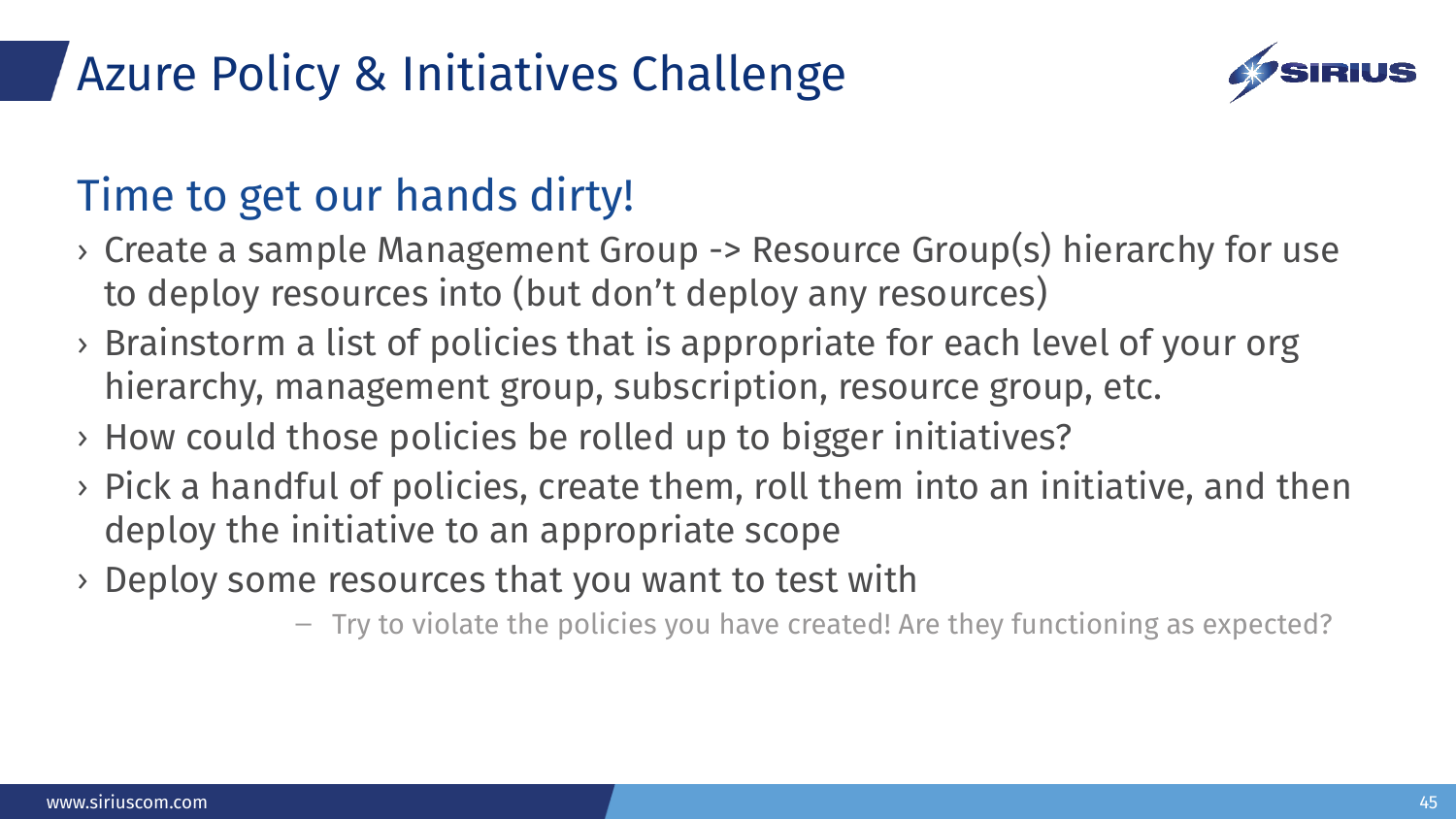

# Azure Policy & Initiatives Challenge
Time to get our hands dirty!
Create a sample Management Group -> Resource Group(s) hierarchy for use to deploy resources into (but don’t deploy any resources)
Brainstorm a list of policies that is appropriate for each level of your org hierarchy, management group, subscription, resource group, etc.
How could those policies be rolled up to bigger initiatives?
Pick a handful of policies, create them, roll them into an initiative, and then deploy the initiative to an appropriate scope
Deploy some resources that you want to test with
Try to violate the policies you have created! Are they functioning as expected?